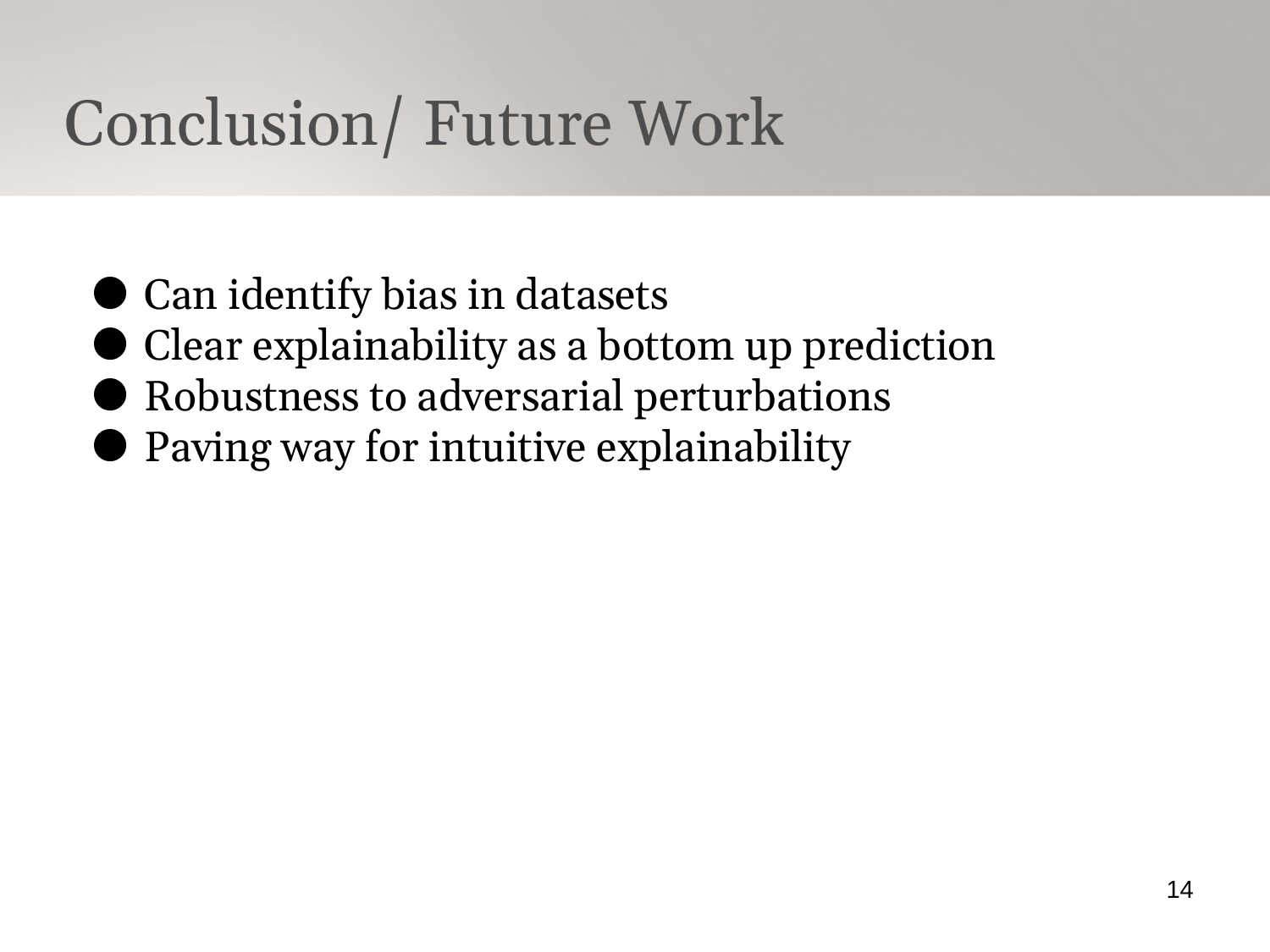

Conclusion/ Future Work
Can identify bias in datasets
Clear explainability as a bottom up prediction
Robustness to adversarial perturbations
Paving way for intuitive explainability
14